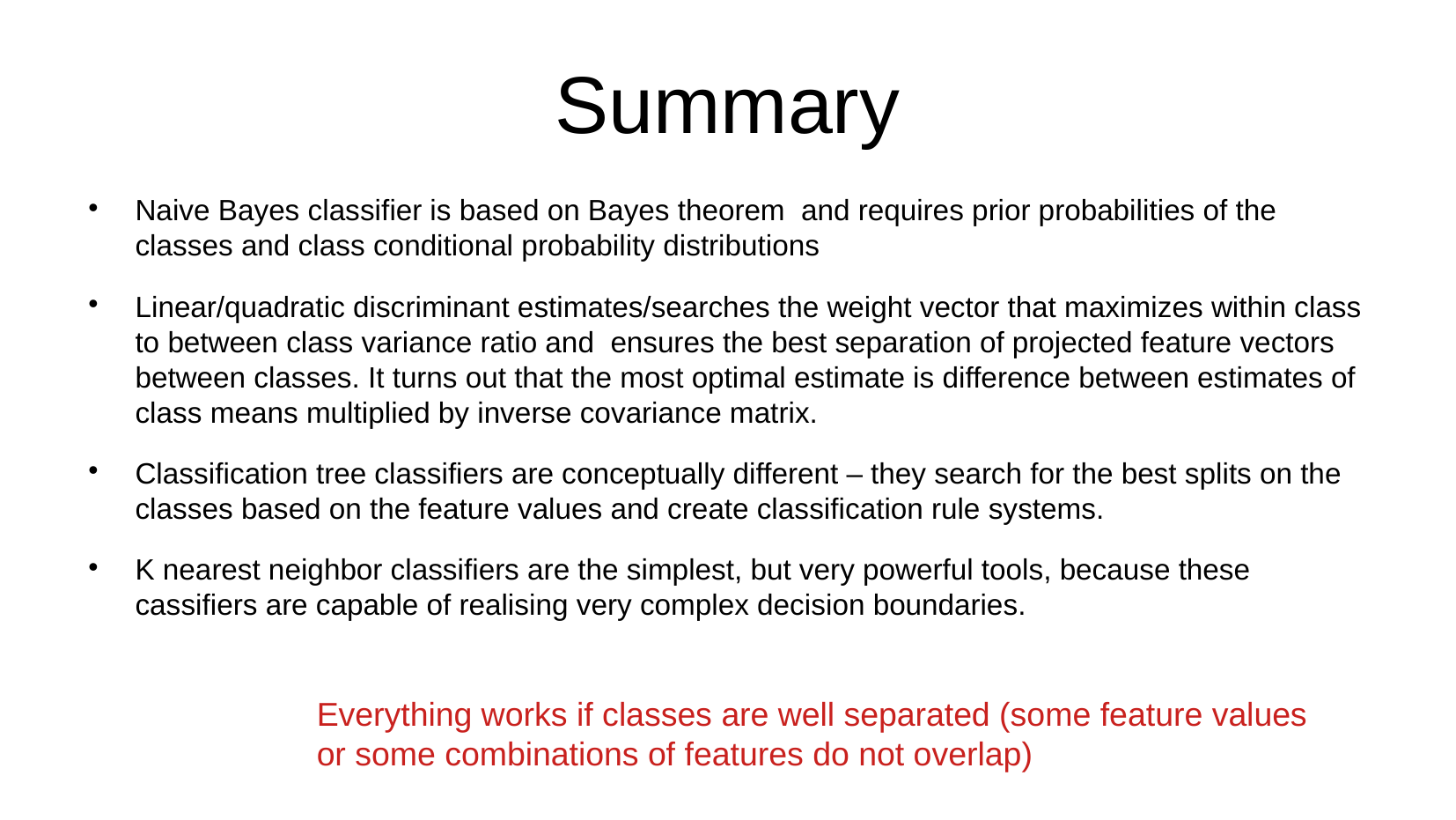

Summary
Naive Bayes classifier is based on Bayes theorem  and requires prior probabilities of the classes and class conditional probability distributions
Linear/quadratic discriminant estimates/searches the weight vector that maximizes within class to between class variance ratio and  ensures the best separation of projected feature vectors between classes. It turns out that the most optimal estimate is difference between estimates of class means multiplied by inverse covariance matrix.
Classification tree classifiers are conceptually different – they search for the best splits on the classes based on the feature values and create classification rule systems.
K nearest neighbor classifiers are the simplest, but very powerful tools, because these cassifiers are capable of realising very complex decision boundaries.
Everything works if classes are well separated (some feature values
or some combinations of features do not overlap)